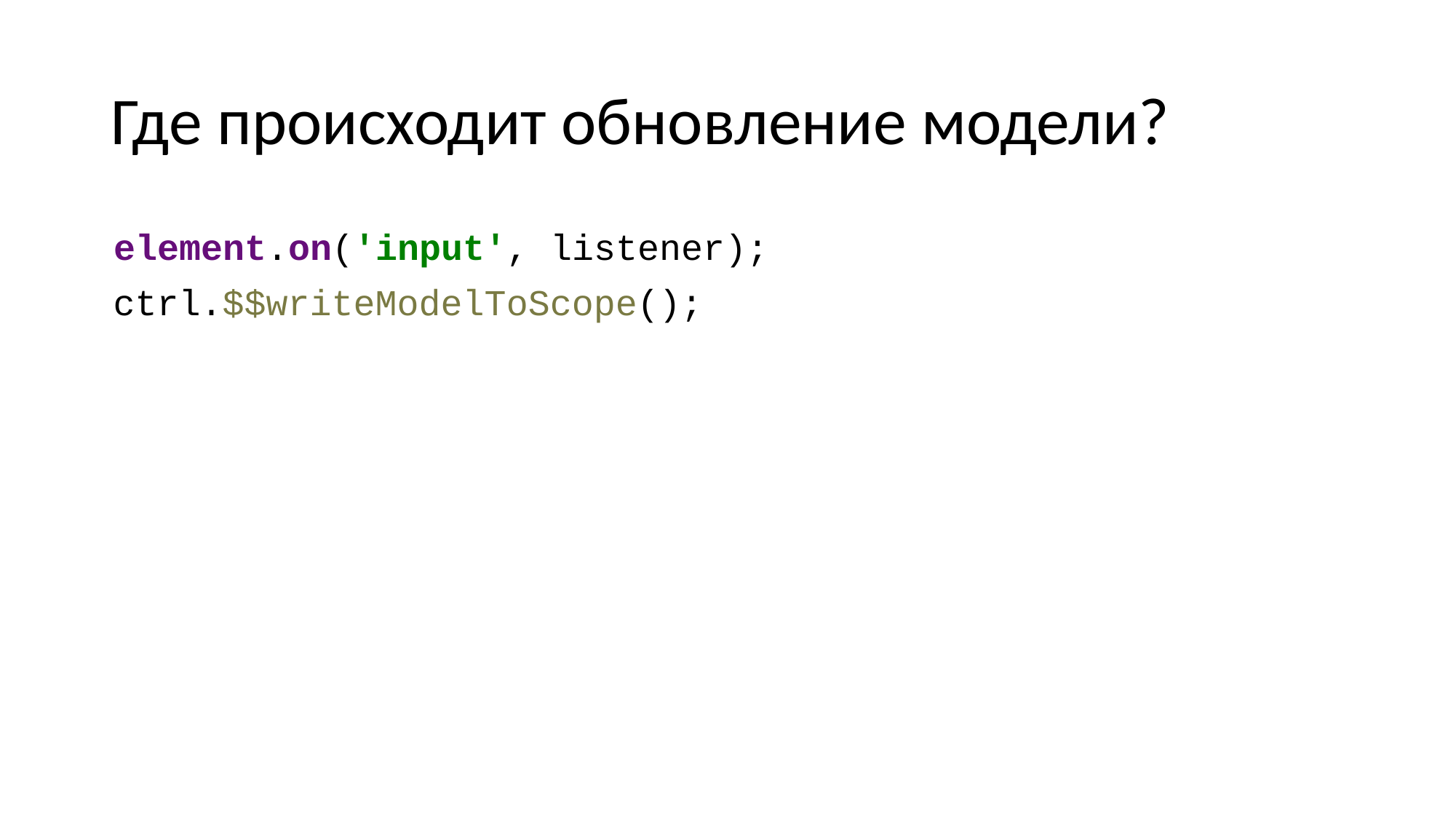

# Где происходит обновление модели?

element.on('input', listener);
ctrl.$$writeModelToScope();